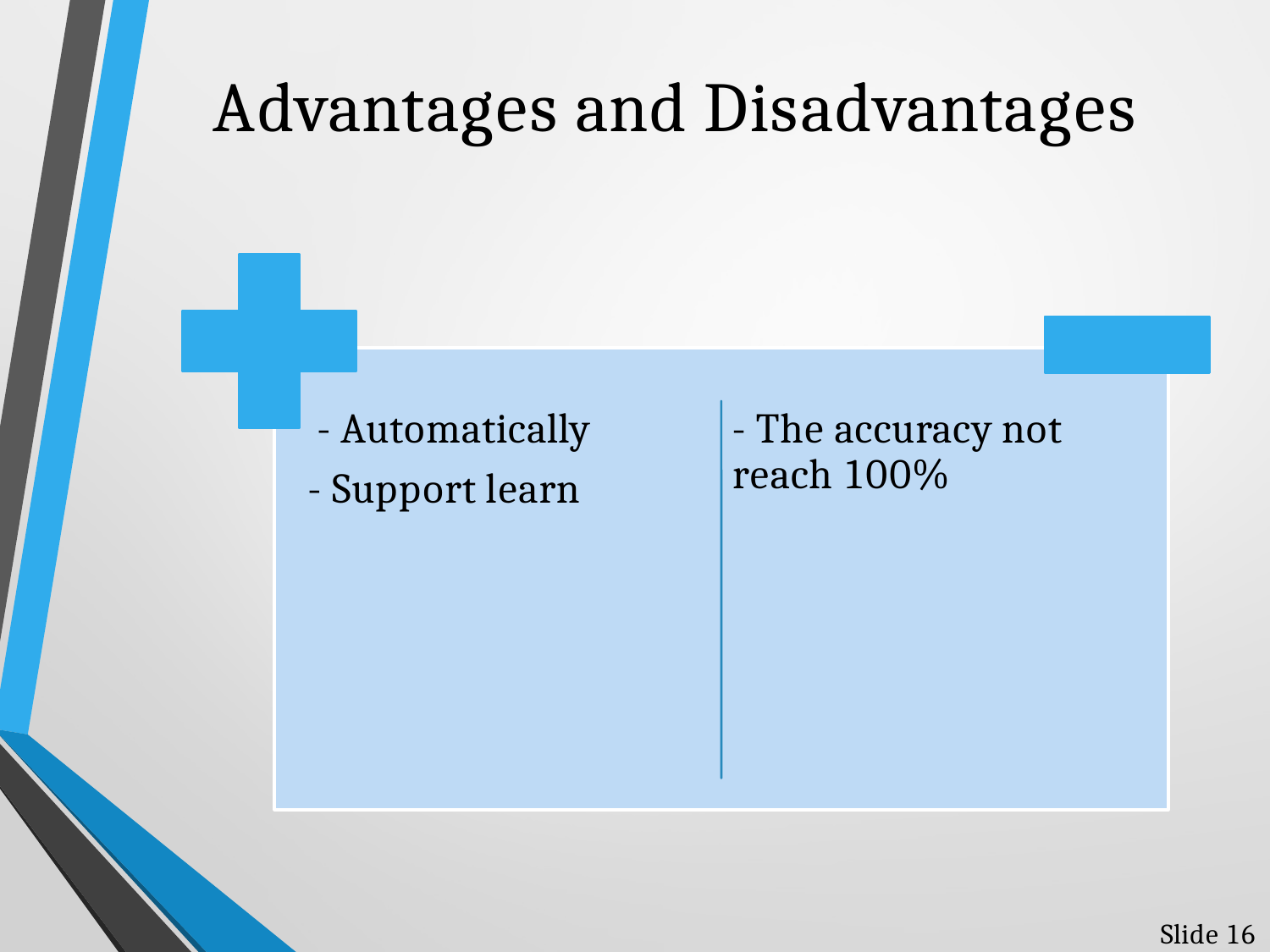

# Advantages and Disadvantages
 - Automatically
- Support learn

- The accuracy not reach 100%
Slide 16